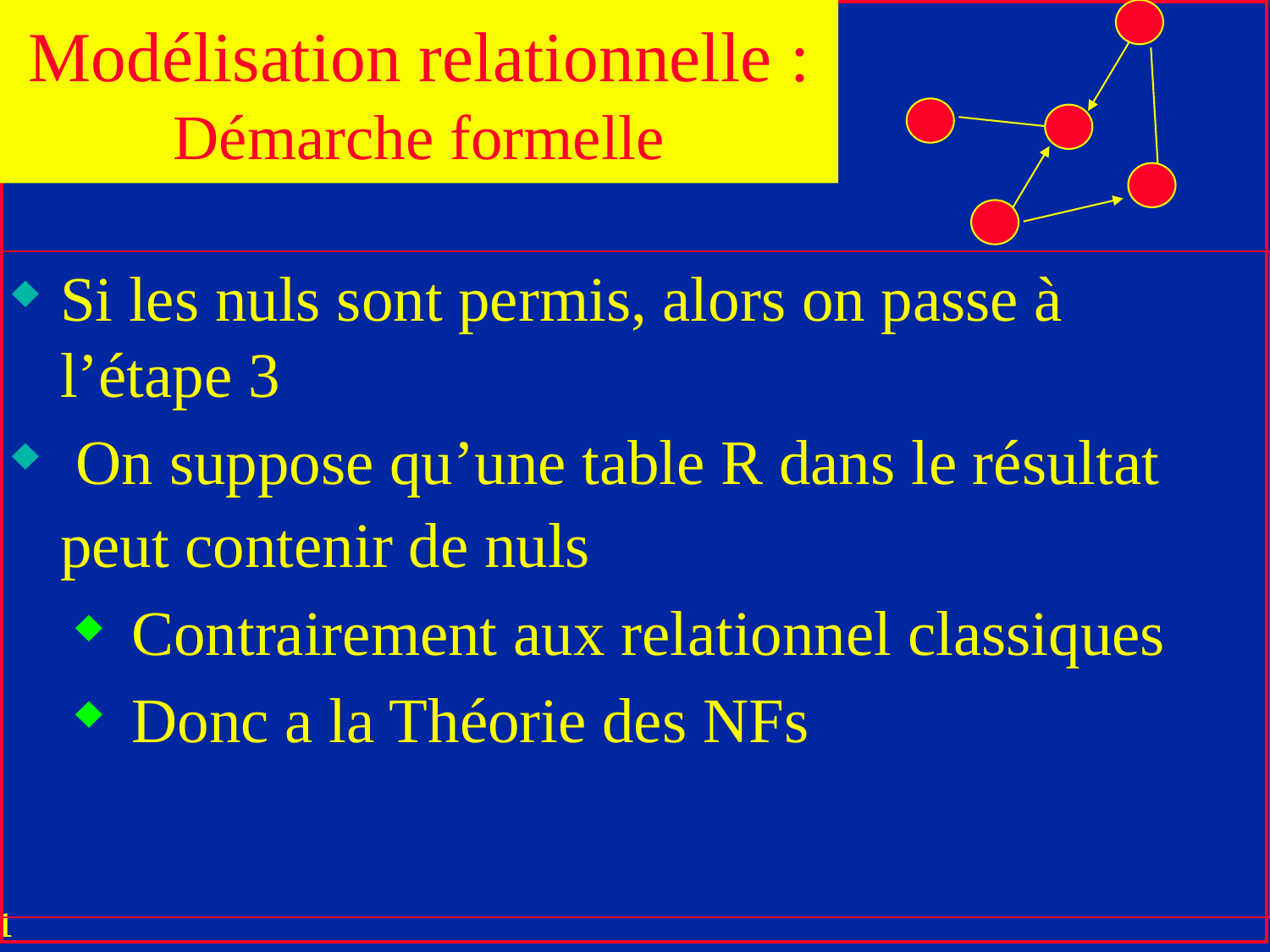

Modélisation relationnelle : Démarche formelle

Si les nuls sont permis, alors on passe à
l’étape 3
 On suppose qu’une table R dans le résultat peut contenir de nuls
 Contrairement aux relationnel classiques
 Donc a la Théorie des NFs